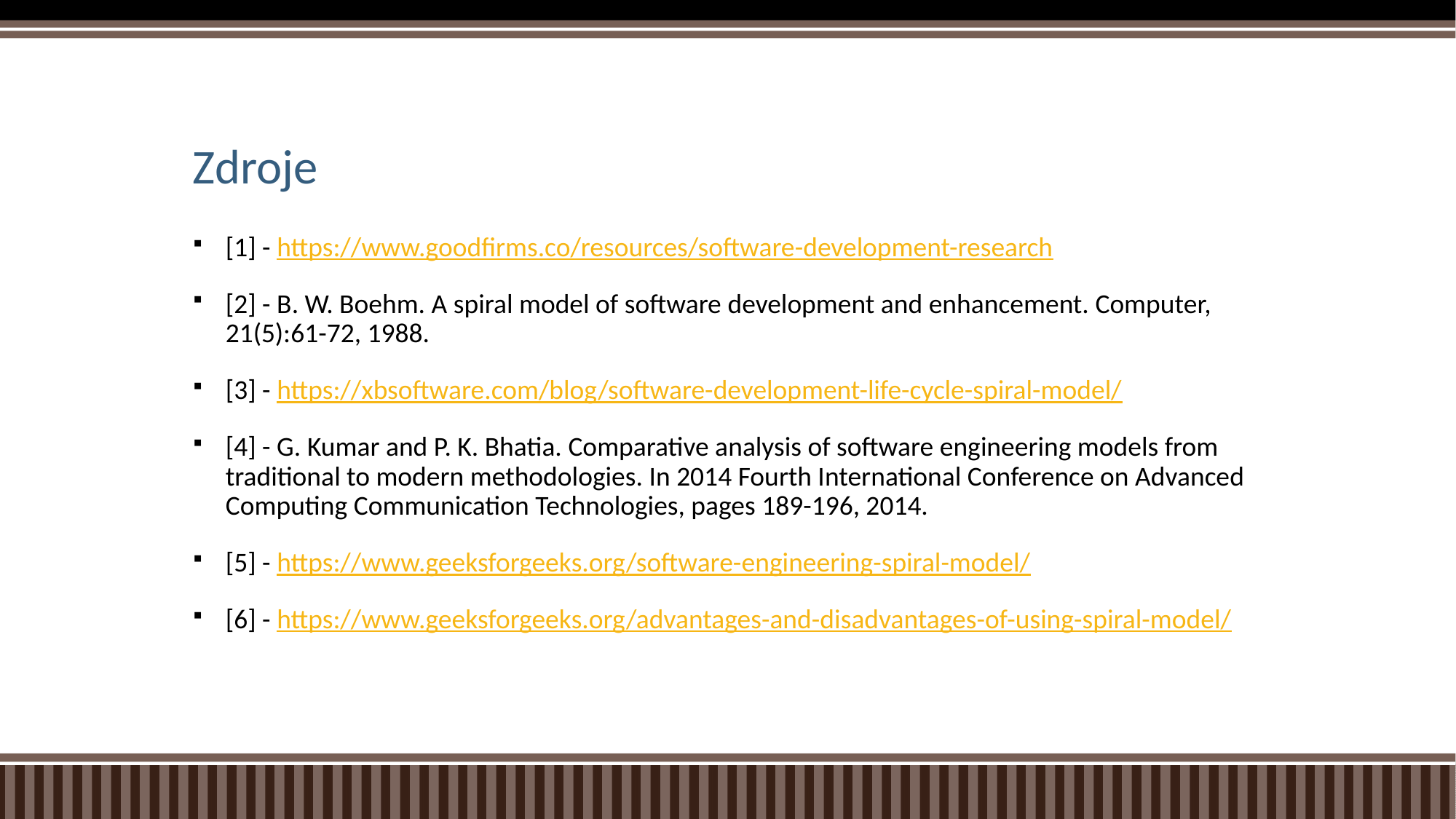

# Zdroje
[1] - https://www.goodfirms.co/resources/software-development-research
[2] - B. W. Boehm. A spiral model of software development and enhancement. Computer, 21(5):61-72, 1988.
[3] - https://xbsoftware.com/blog/software-development-life-cycle-spiral-model/
[4] - G. Kumar and P. K. Bhatia. Comparative analysis of software engineering models from traditional to modern methodologies. In 2014 Fourth International Conference on Advanced Computing Communication Technologies, pages 189-196, 2014.
[5] - https://www.geeksforgeeks.org/software-engineering-spiral-model/
[6] - https://www.geeksforgeeks.org/advantages-and-disadvantages-of-using-spiral-model/